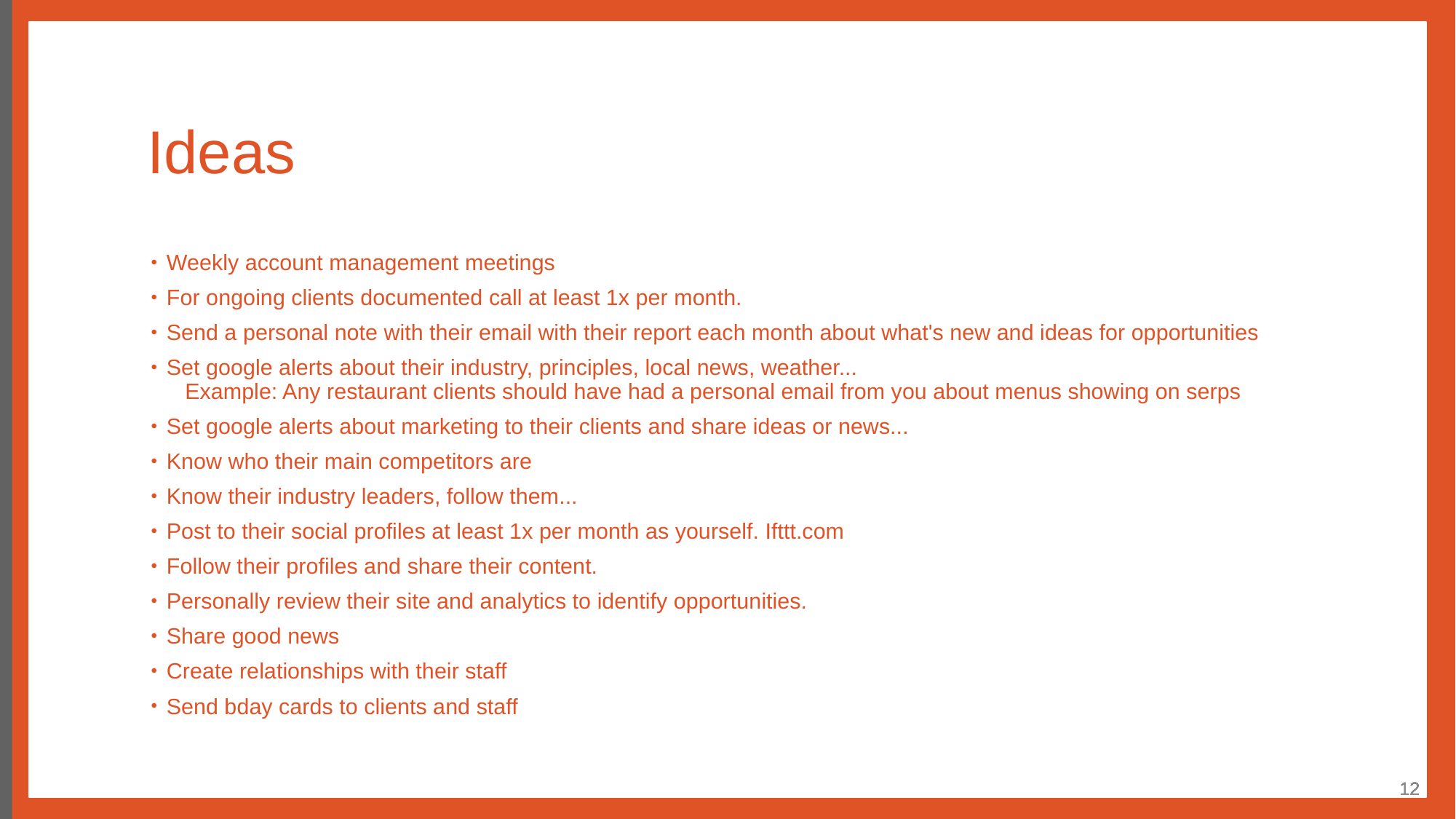

# Ideas
Weekly account management meetings
For ongoing clients documented call at least 1x per month.
Send a personal note with their email with their report each month about what's new and ideas for opportunities
Set google alerts about their industry, principles, local news, weather...
   Example: Any restaurant clients should have had a personal email from you about menus showing on serps
Set google alerts about marketing to their clients and share ideas or news...
Know who their main competitors are
Know their industry leaders, follow them...
Post to their social profiles at least 1x per month as yourself. Ifttt.com
Follow their profiles and share their content.
Personally review their site and analytics to identify opportunities.
Share good news
Create relationships with their staff
Send bday cards to clients and staff